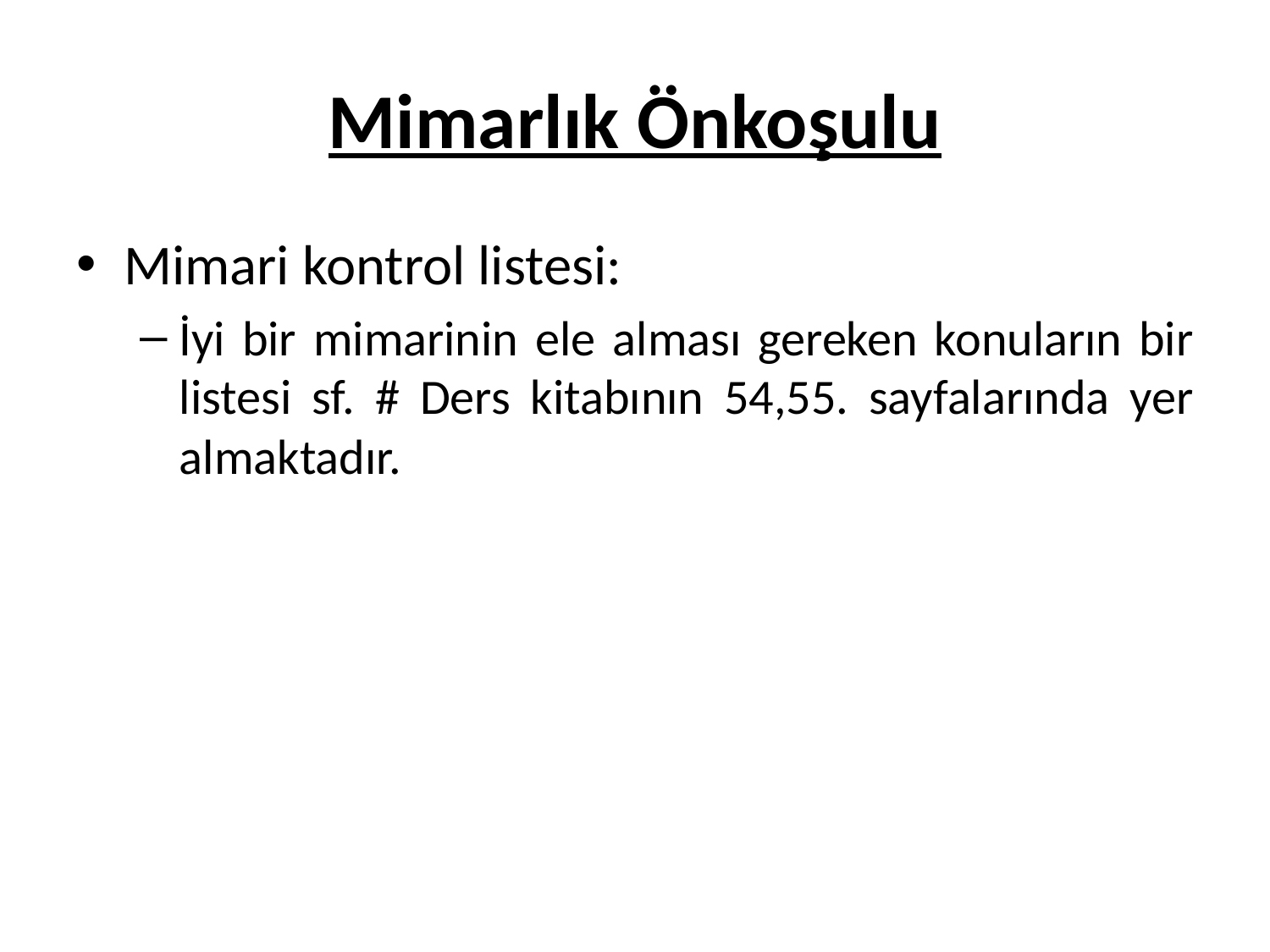

# Mimarlık Önkoşulu
Mimari kontrol listesi:
İyi bir mimarinin ele alması gereken konuların bir listesi sf. # Ders kitabının 54,55. sayfalarında yer almaktadır.